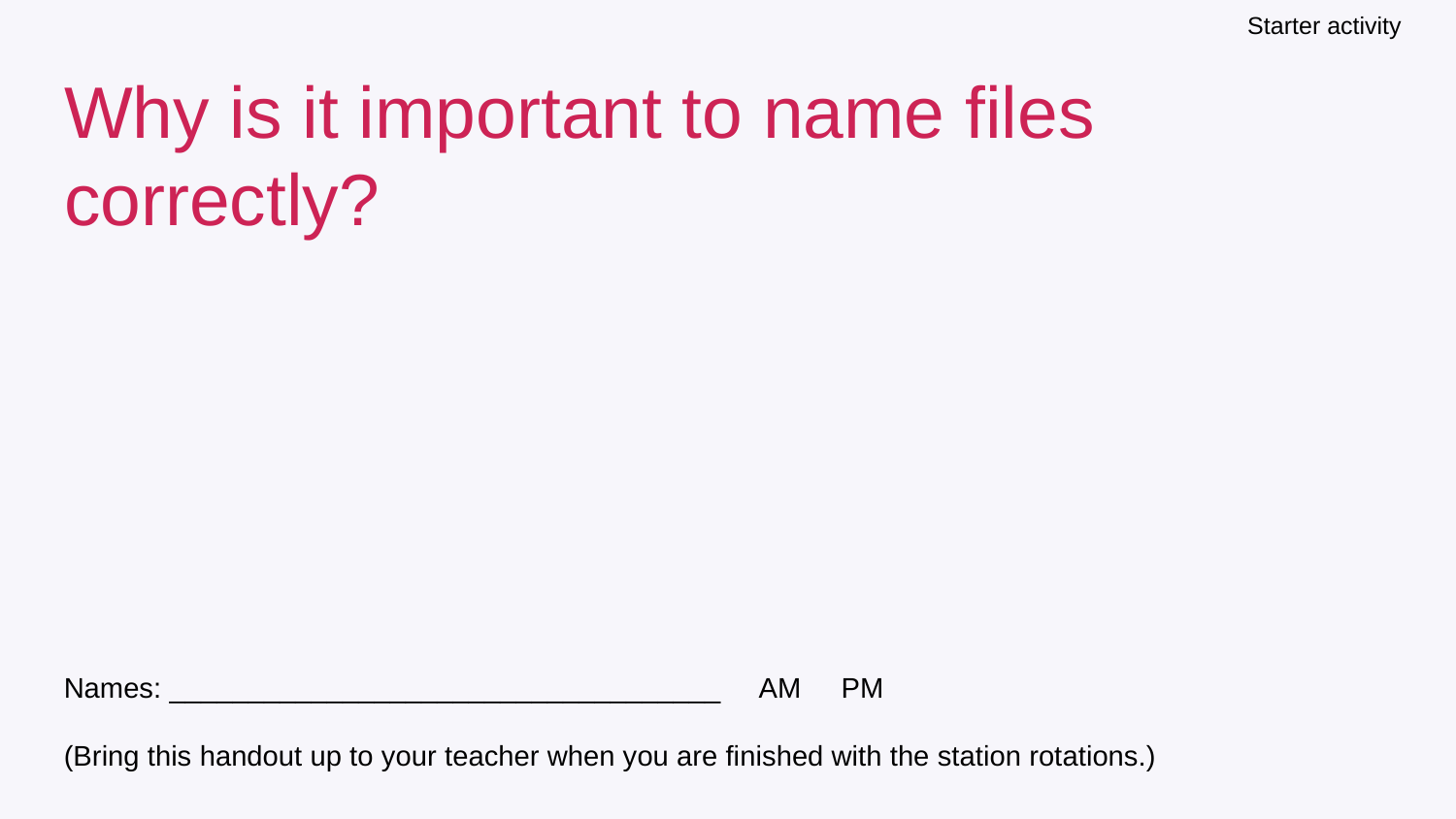

Starter activity
# Why is it important to name files correctly?
Names: ___________________________________     AM     PM
(Bring this handout up to your teacher when you are finished with the station rotations.)